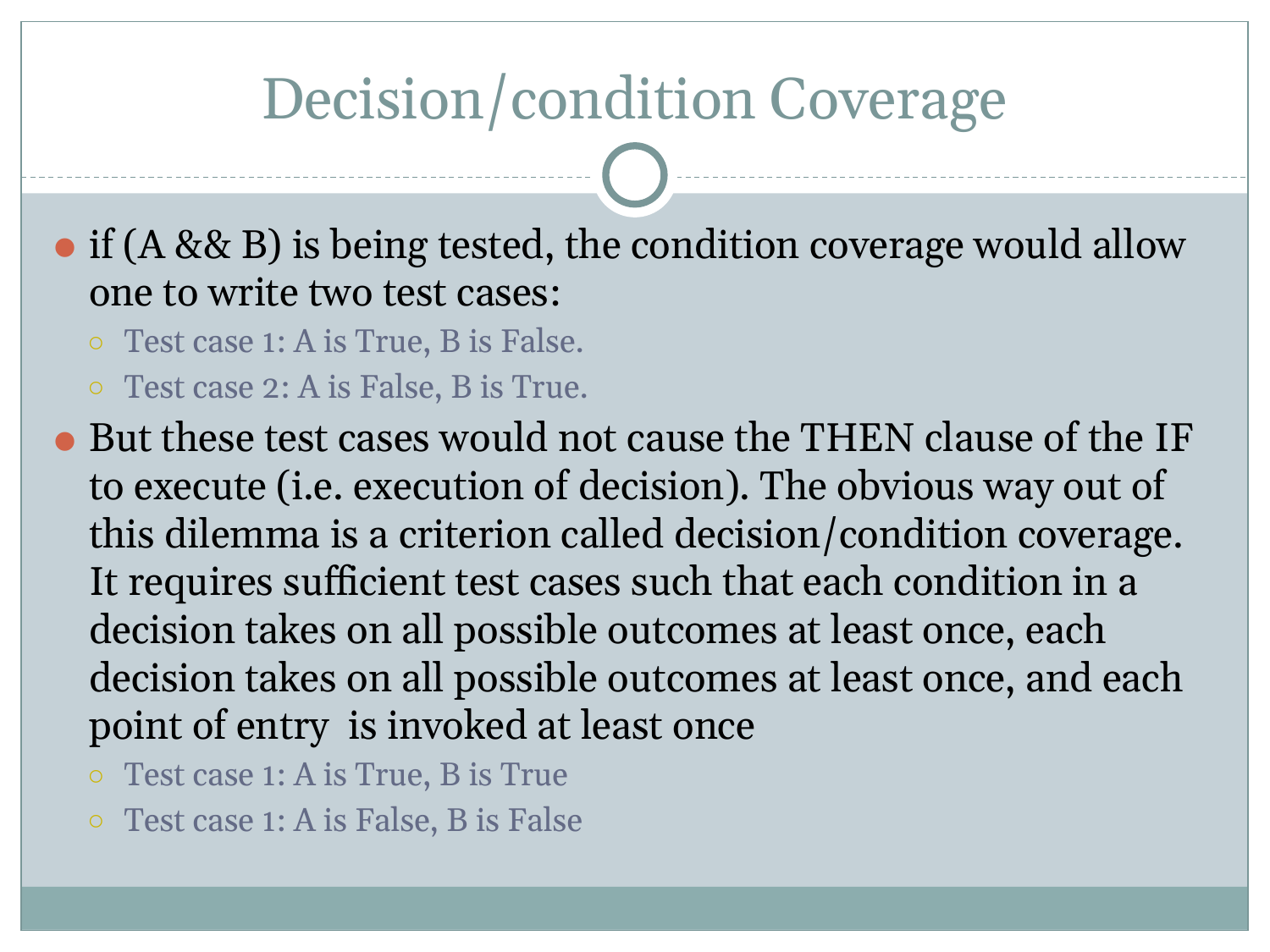

# Decision/condition Coverage
if (A && B) is being tested, the condition coverage would allow one to write two test cases:
Test case 1: A is True, B is False.
Test case 2: A is False, B is True.
But these test cases would not cause the THEN clause of the IF to execute (i.e. execution of decision). The obvious way out of this dilemma is a criterion called decision/condition coverage. It requires sufficient test cases such that each condition in a decision takes on all possible outcomes at least once, each  decision takes on all possible outcomes at least once, and each point of entry  is invoked at least once
Test case 1: A is True, B is True
Test case 1: A is False, B is False